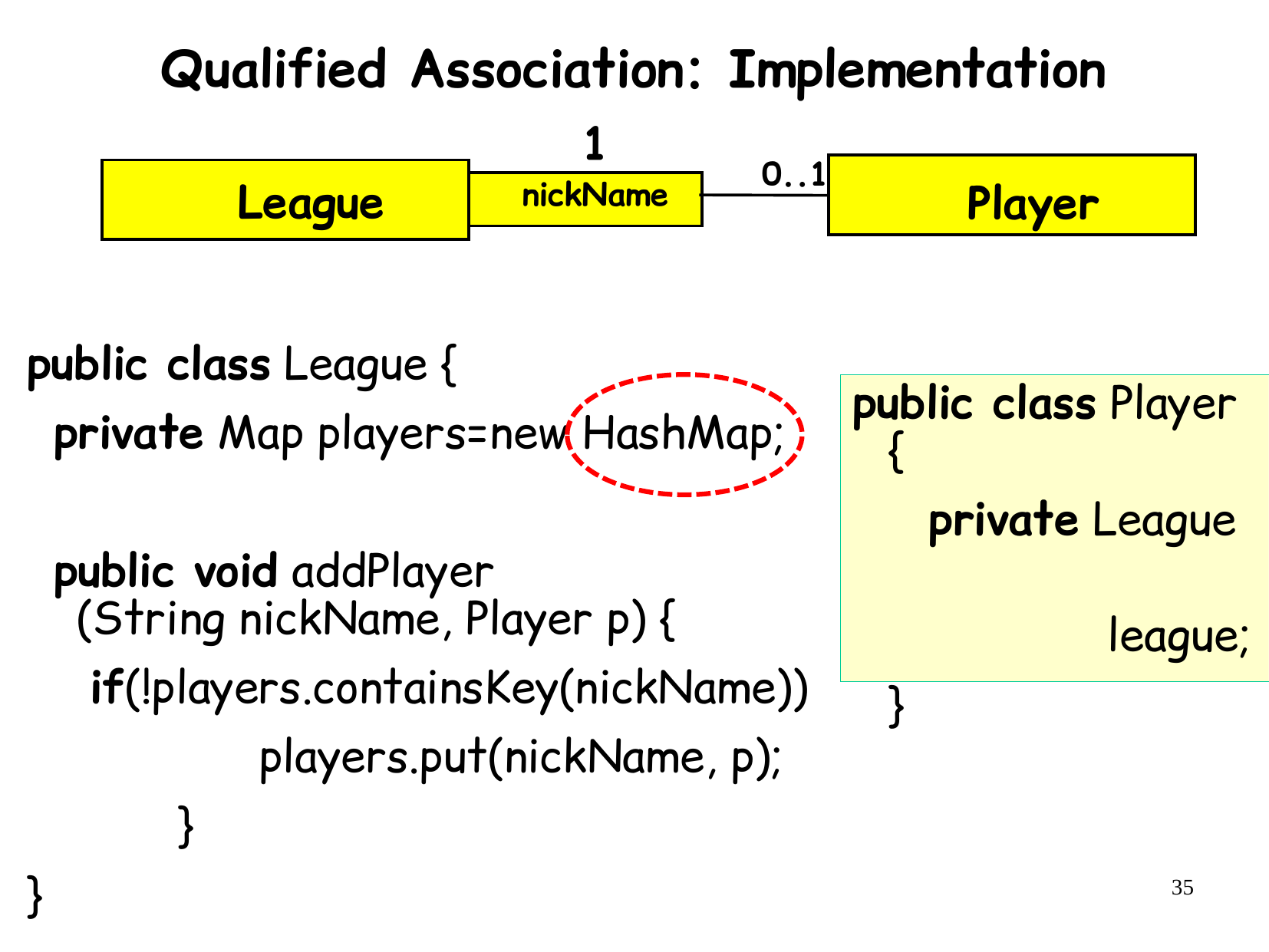

Qualified Association: Implementation
1
0..1

League
nickName
Player

public class League {
  private Map players=new HashMap;

  public void addPlayer
 (String nickName, Player p) {
	  if(!players.containsKey(nickName))
		      players.put(nickName, p);
		}
}

public class Player {
	   private League
                   league;
	}